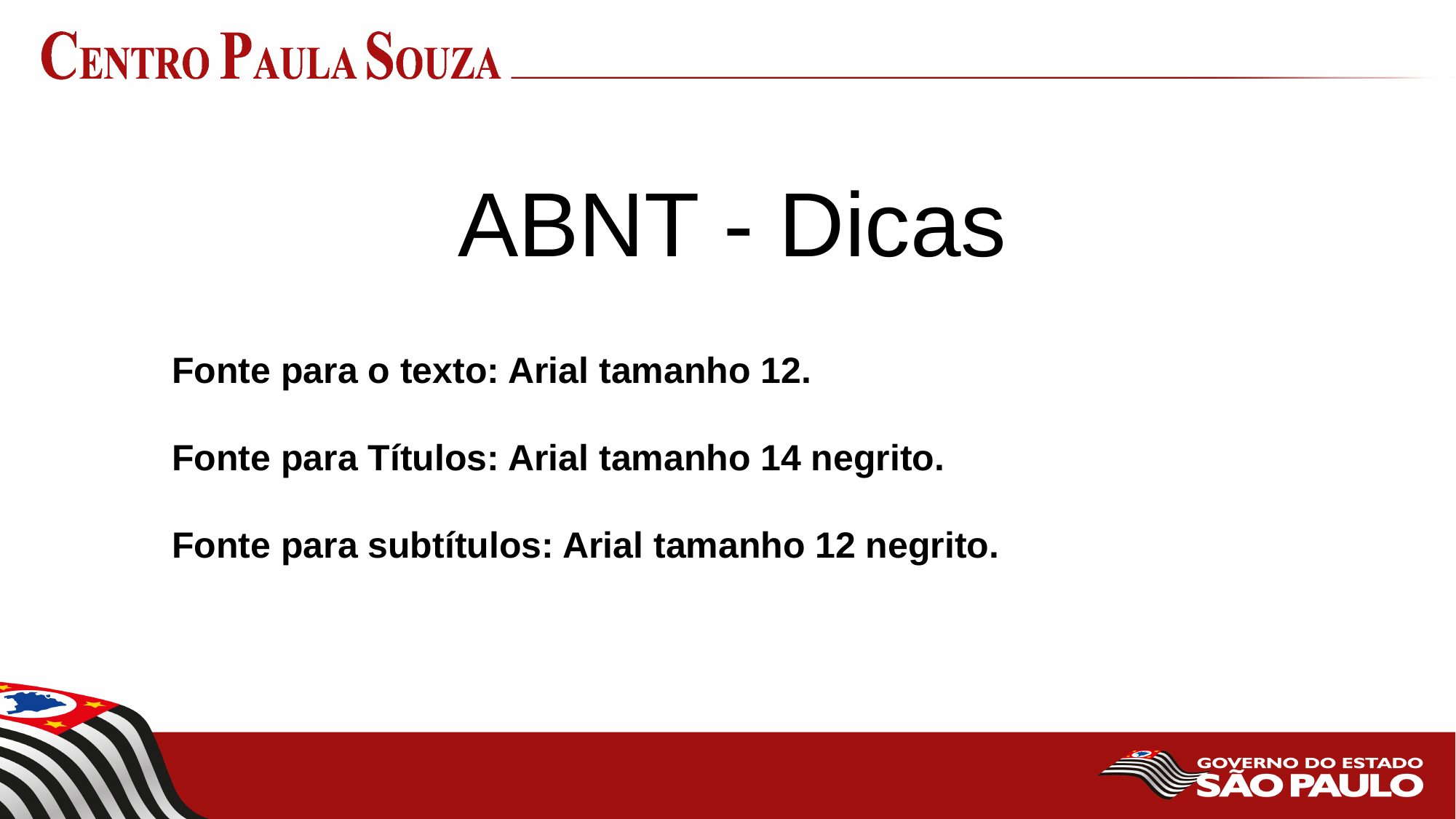

# ABNT - Dicas
Fonte para o texto: Arial tamanho 12.

Fonte para Títulos: Arial tamanho 14 negrito.

Fonte para subtítulos: Arial tamanho 12 negrito.